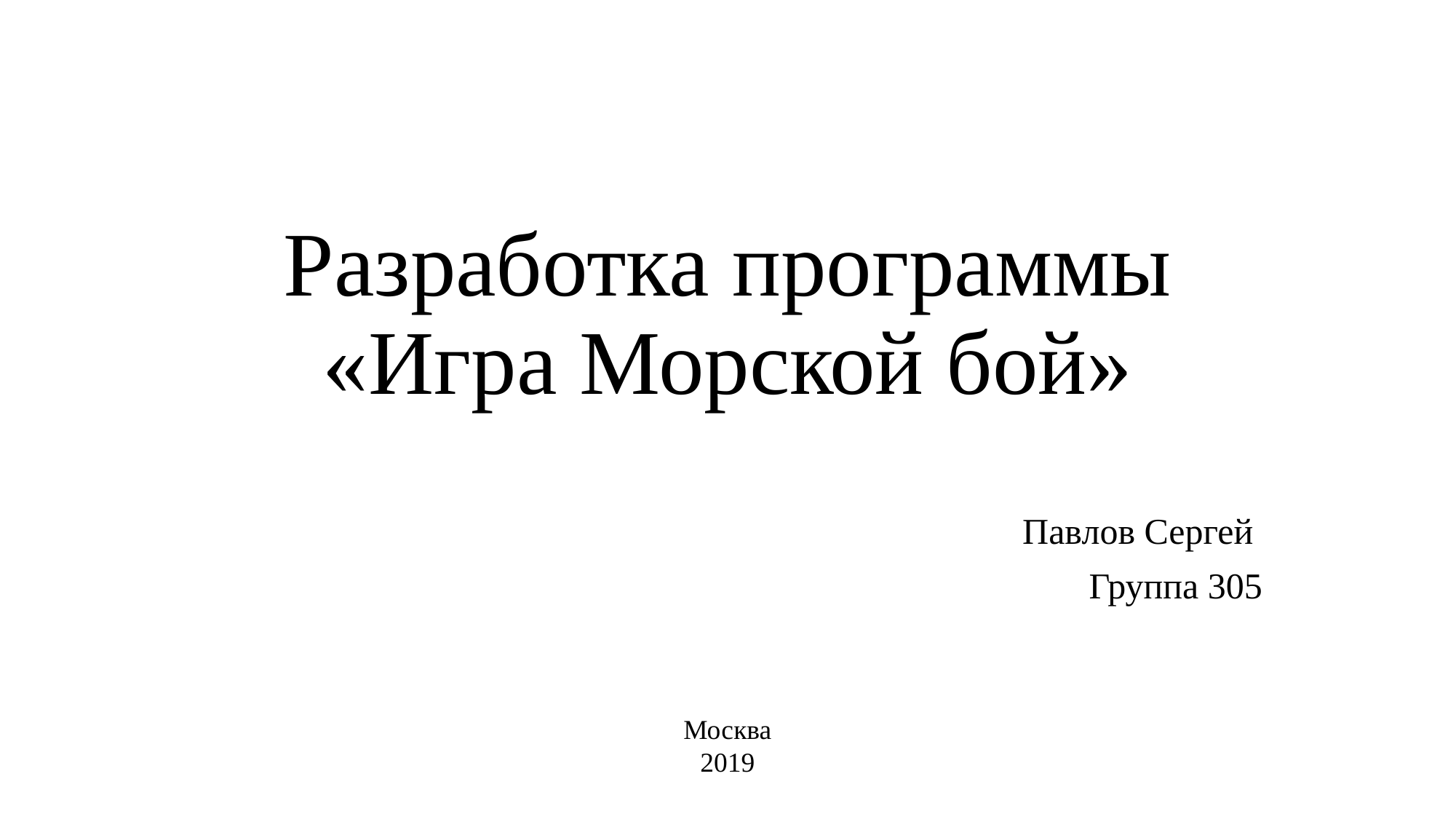

# Разработка программы «Игра Морской бой»
Павлов Сергей
Группа 305

Москва
2019